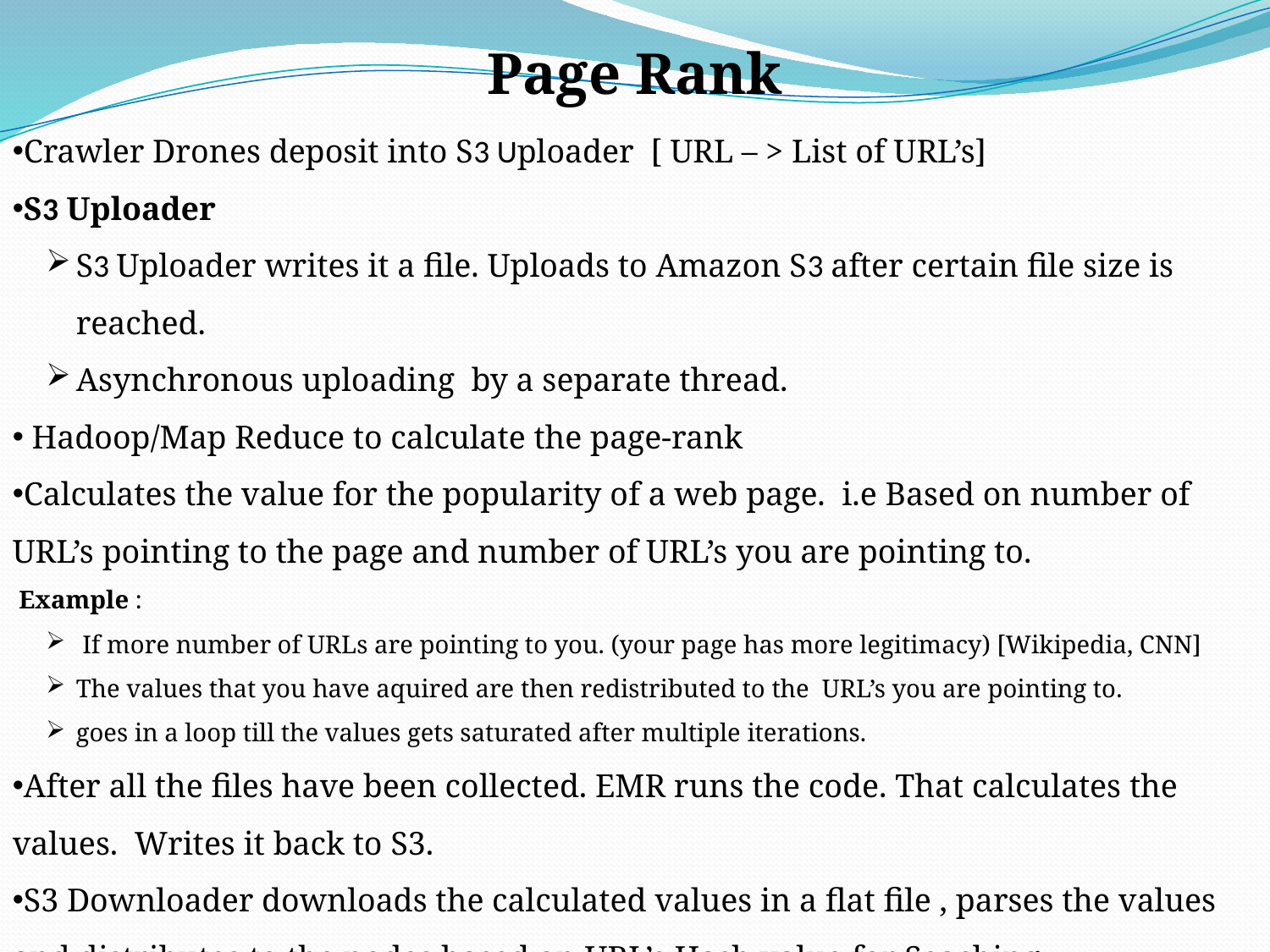

Page Rank

Crawler Drones deposit into S3 Uploader  [ URL – > List of URL’s]
S3 Uploader
S3 Uploader writes it a file. Uploads to Amazon S3 after certain file size is reached.
Asynchronous uploading  by a separate thread.
 Hadoop/Map Reduce to calculate the page-rank
Calculates the value for the popularity of a web page.  i.e Based on number of URL’s pointing to the page and number of URL’s you are pointing to.
 Example :
 If more number of URLs are pointing to you. (your page has more legitimacy) [Wikipedia, CNN]
The values that you have aquired are then redistributed to the  URL’s you are pointing to.
goes in a loop till the values gets saturated after multiple iterations.
After all the files have been collected. EMR runs the code. That calculates the values.  Writes it back to S3.
S3 Downloader downloads the calculated values in a flat file , parses the values and distributes to the nodes based on URL’s Hash value for Seaching.